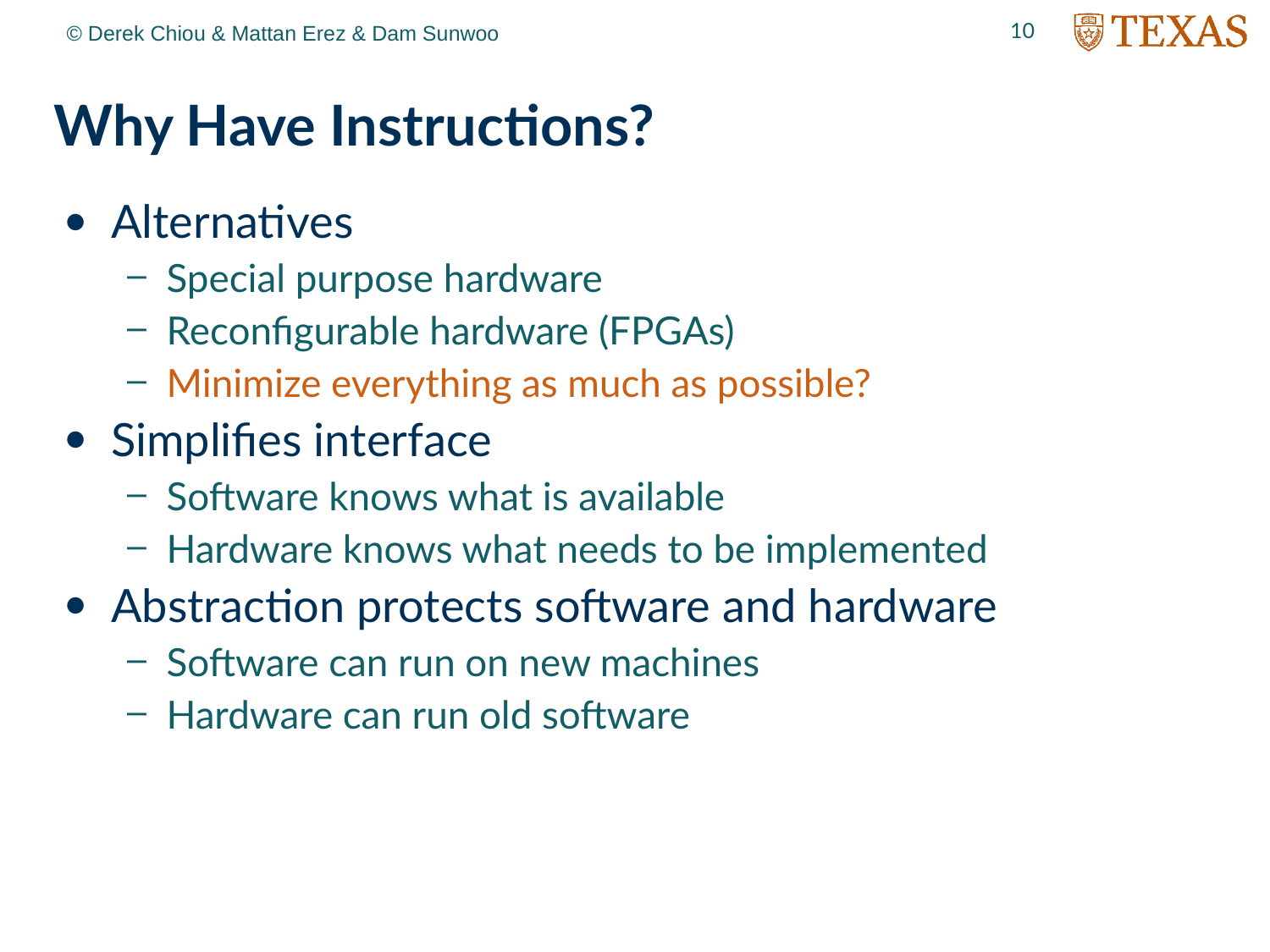

10
© Derek Chiou & Mattan Erez & Dam Sunwoo
# Why Have Instructions?
Alternatives
Special purpose hardware
Reconfigurable hardware (FPGAs)
Minimize everything as much as possible?
Simplifies interface
Software knows what is available
Hardware knows what needs to be implemented
Abstraction protects software and hardware
Software can run on new machines
Hardware can run old software